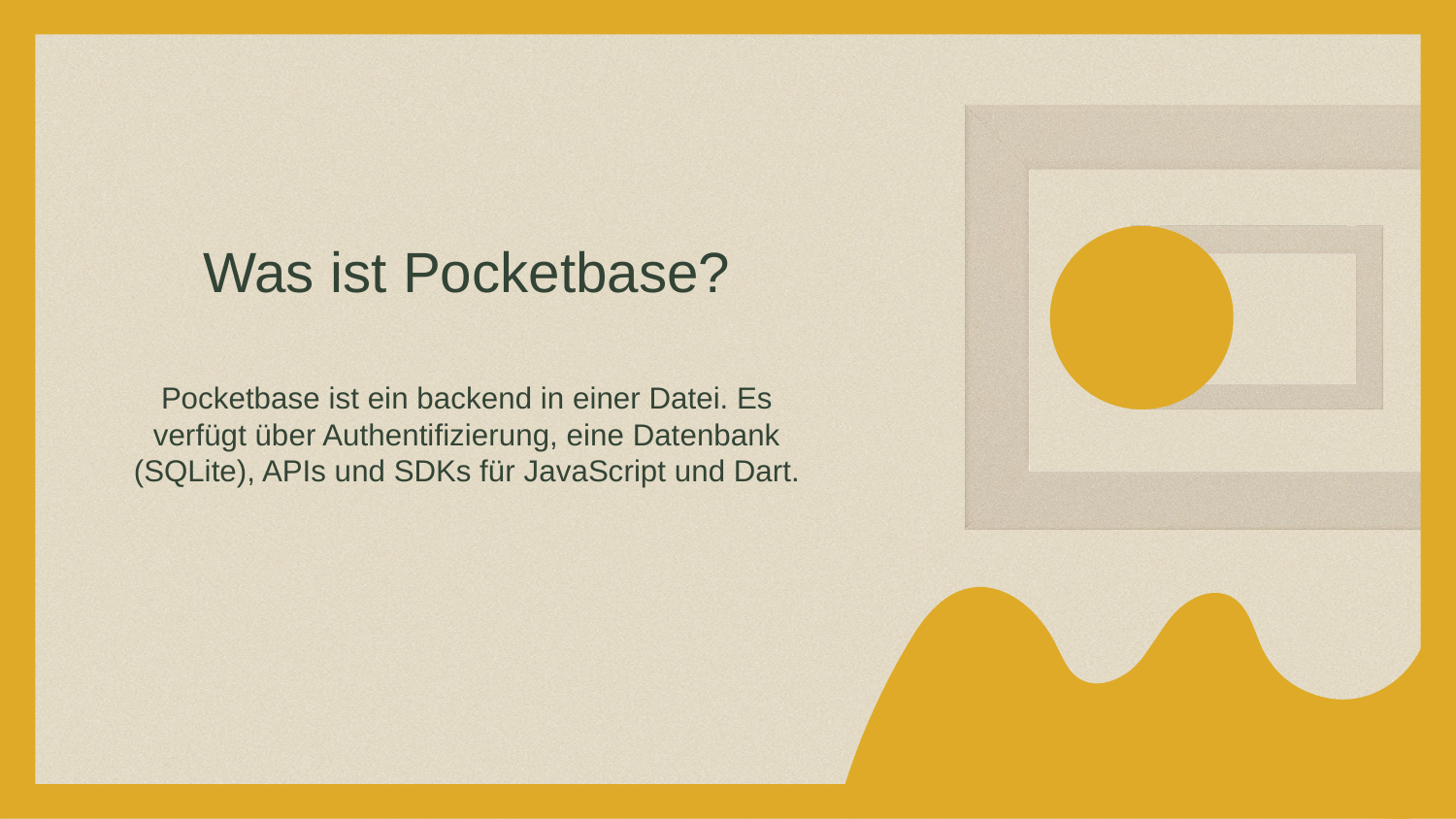

# Was ist Pocketbase?
Pocketbase ist ein backend in einer Datei. Es verfügt über Authentifizierung, eine Datenbank (SQLite), APIs und SDKs für JavaScript und Dart.